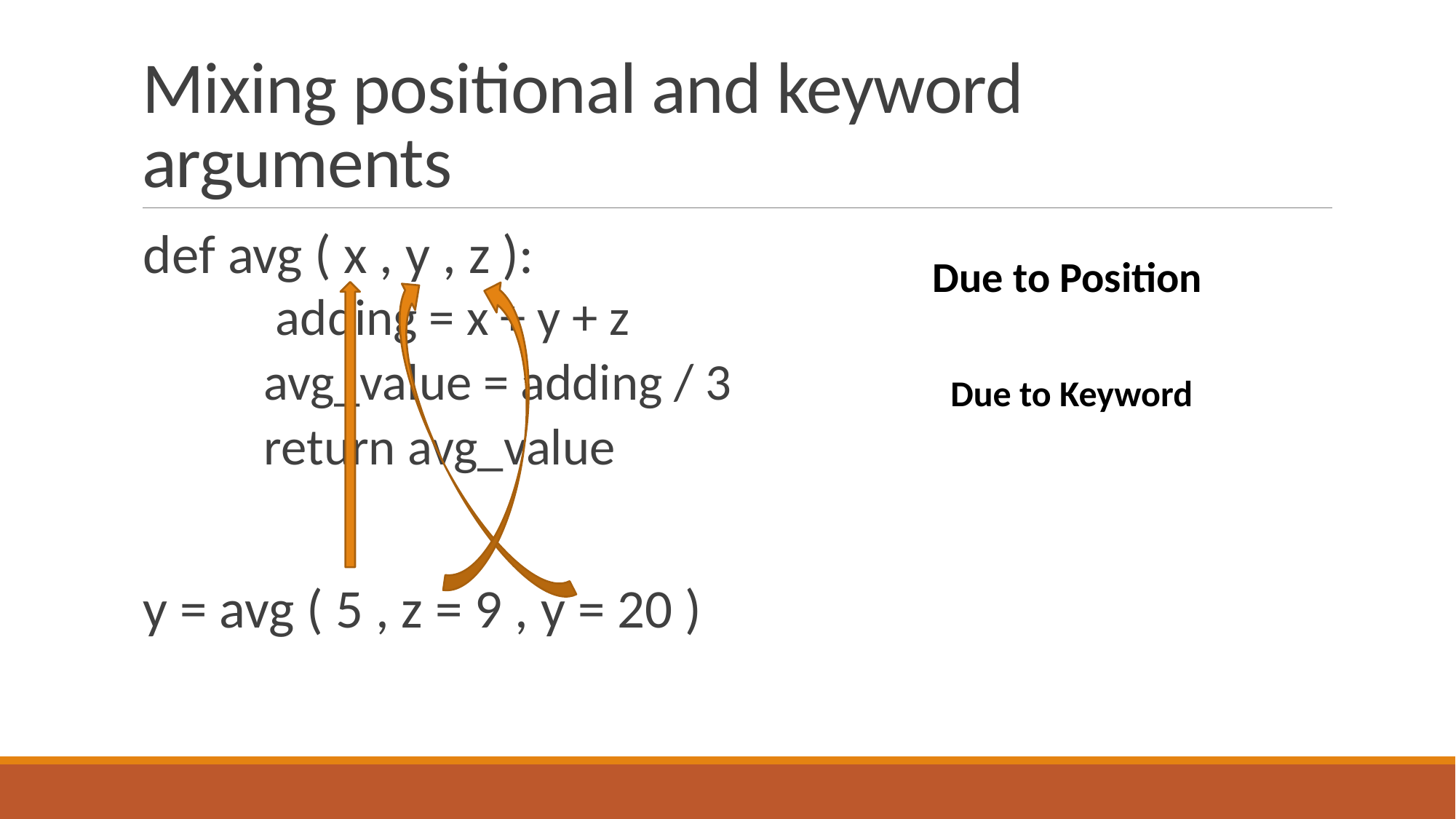

# Mixing positional and keyword arguments
def avg ( x , y , z ):
	 adding = x + y + z
	avg_value = adding / 3
	return avg_value

y = avg ( 5 , z = 9 , y = 20 )

Due to Position

Due to Keyword